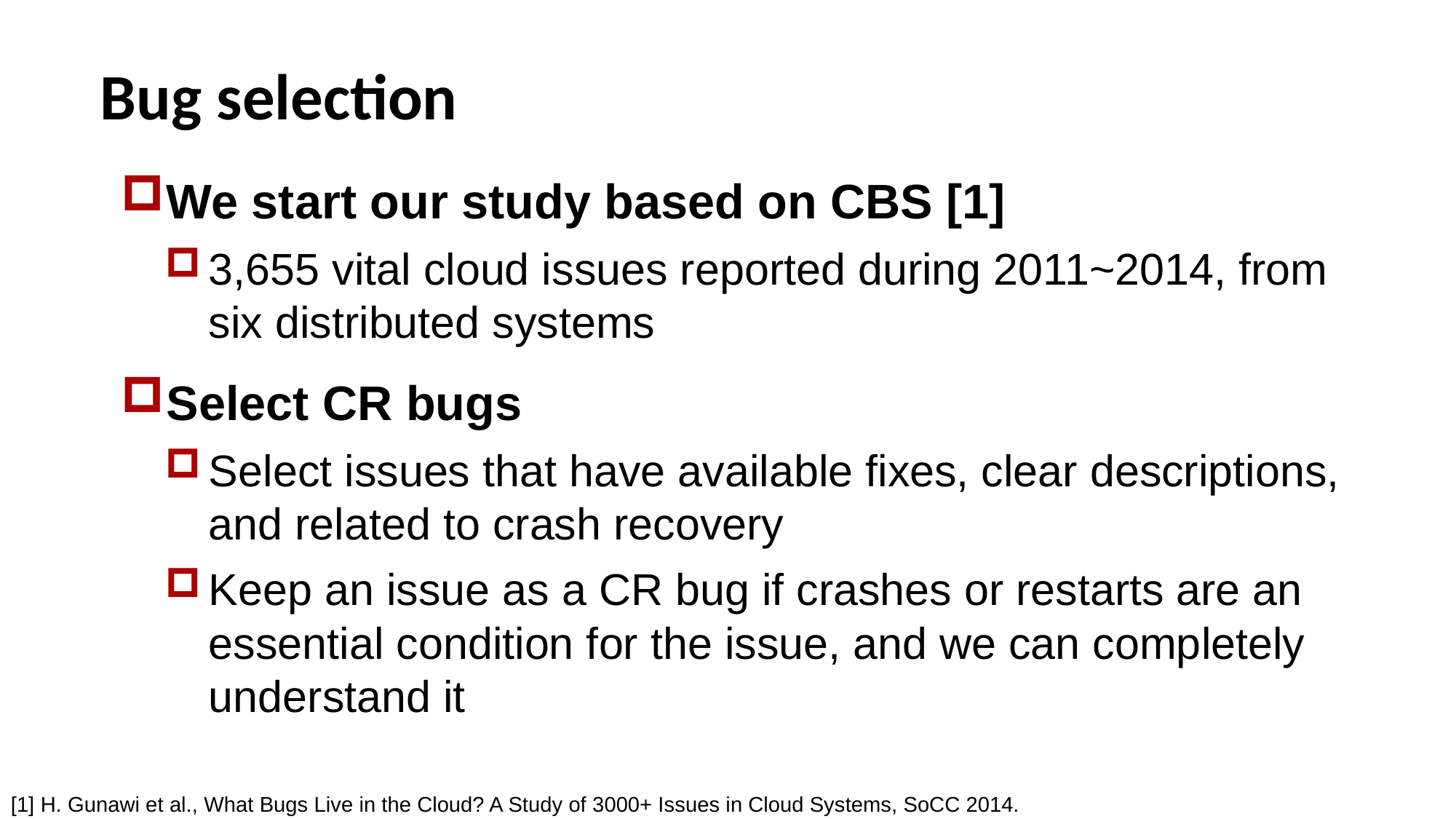

# Bug selection
We start our study based on CBS [1]
3,655 vital cloud issues reported during 2011~2014, from six distributed systems
Select CR bugs
Select issues that have available fixes, clear descriptions, and related to crash recovery
Keep an issue as a CR bug if crashes or restarts are an essential condition for the issue, and we can completely understand it
[1] H. Gunawi et al., What Bugs Live in the Cloud? A Study of 3000+ Issues in Cloud Systems, SoCC 2014.